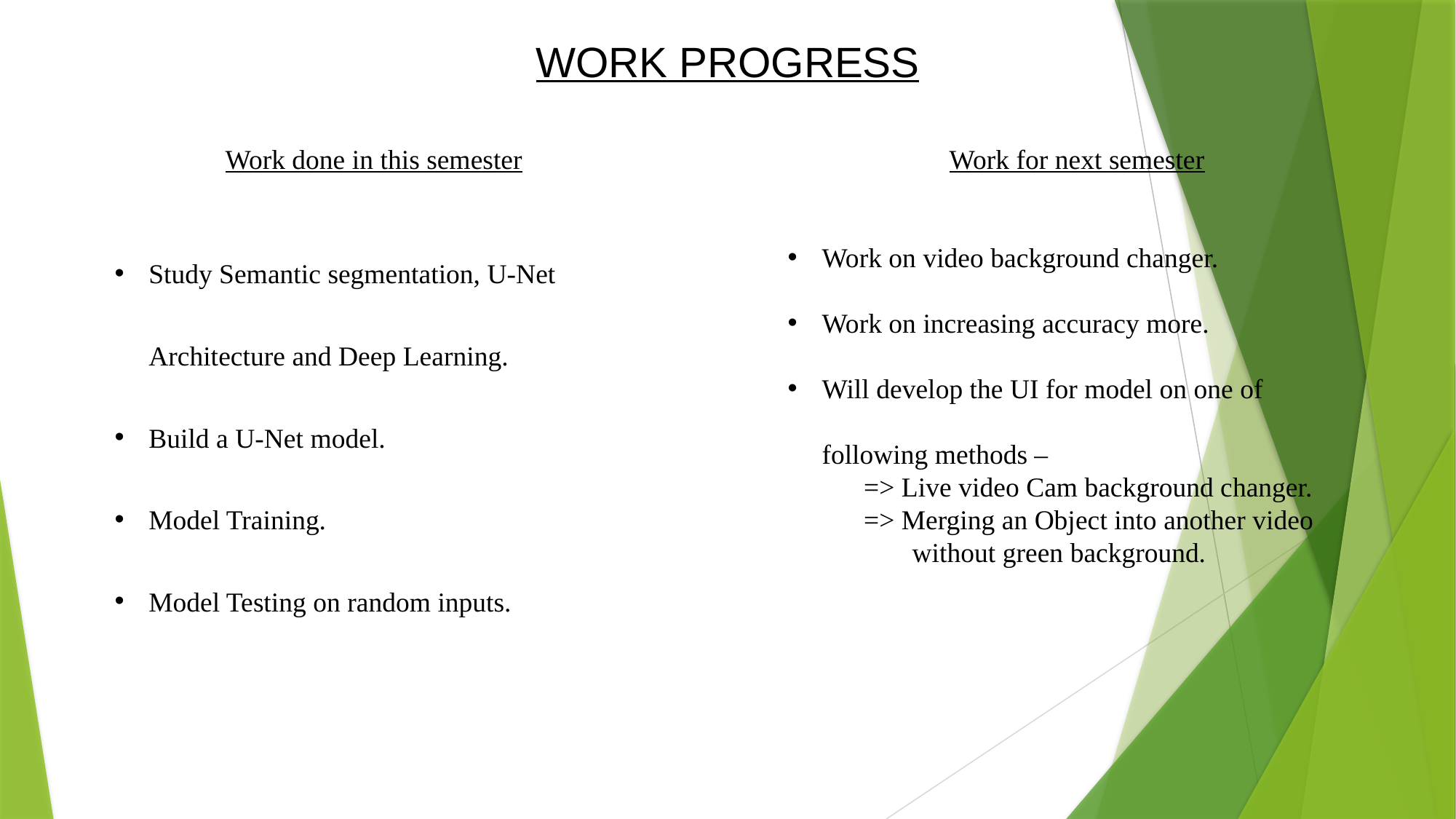

WORK PROGRESS
                Work done in this semester

Study Semantic segmentation, U-Net Architecture and Deep Learning.
Build a U-Net model.
Model Training.
Model Testing on random inputs.

Work for next semester

Work on video background changer.
Work on increasing accuracy more.
Will develop the UI for model on one of following methods –
           => Live video Cam background changer.
           => Merging an Object into another video
                  without green background.